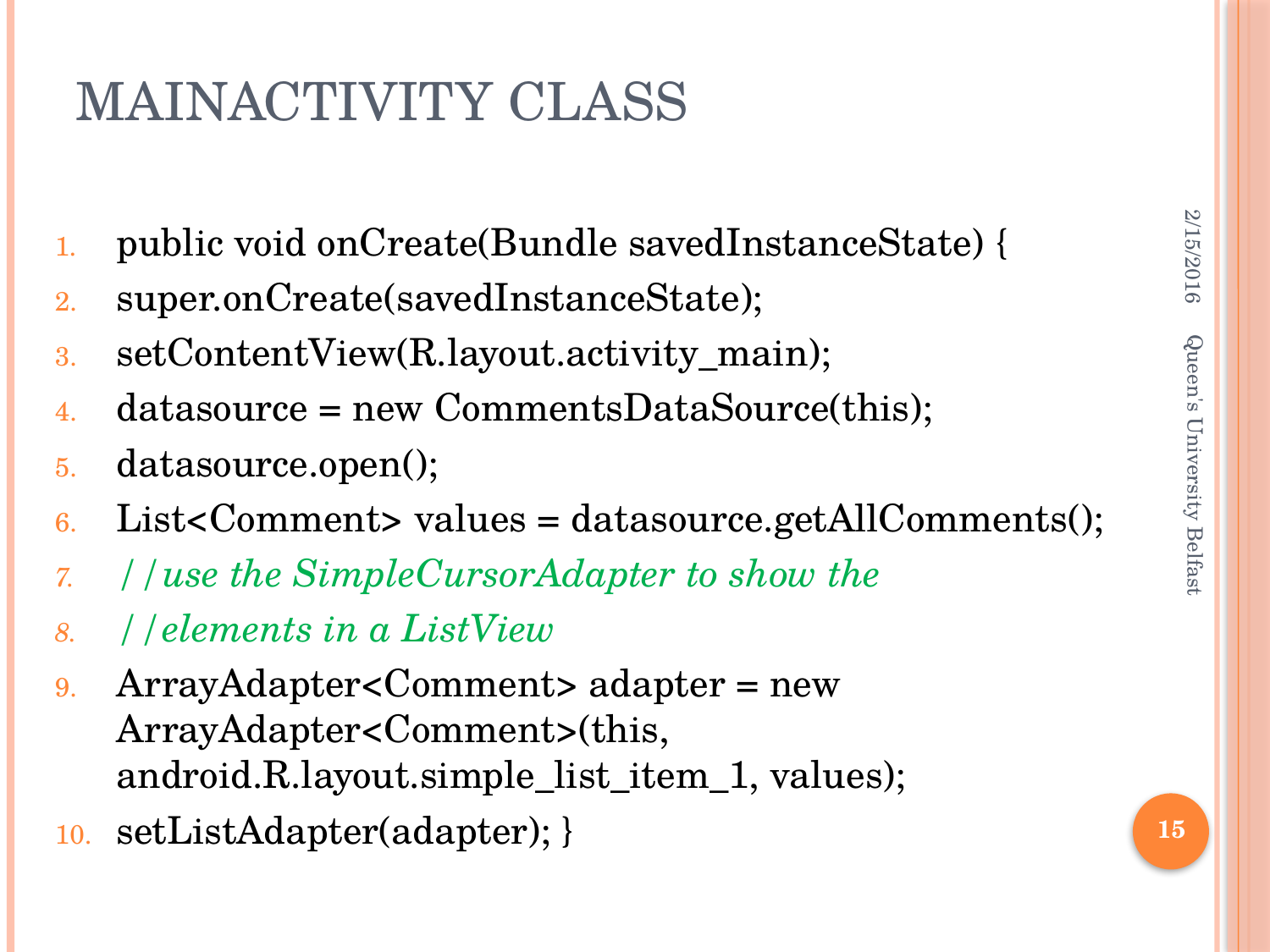

# mainactivity class
2/15/2016
public void onCreate(Bundle savedInstanceState) {
super.onCreate(savedInstanceState);
setContentView(R.layout.activity_main);
datasource = new CommentsDataSource(this);
datasource.open();
List<Comment> values = datasource.getAllComments();
//use the SimpleCursorAdapter to show the
//elements in a ListView
ArrayAdapter<Comment> adapter = new ArrayAdapter<Comment>(this, android.R.layout.simple_list_item_1, values);
setListAdapter(adapter); }
Queen's University Belfast
15